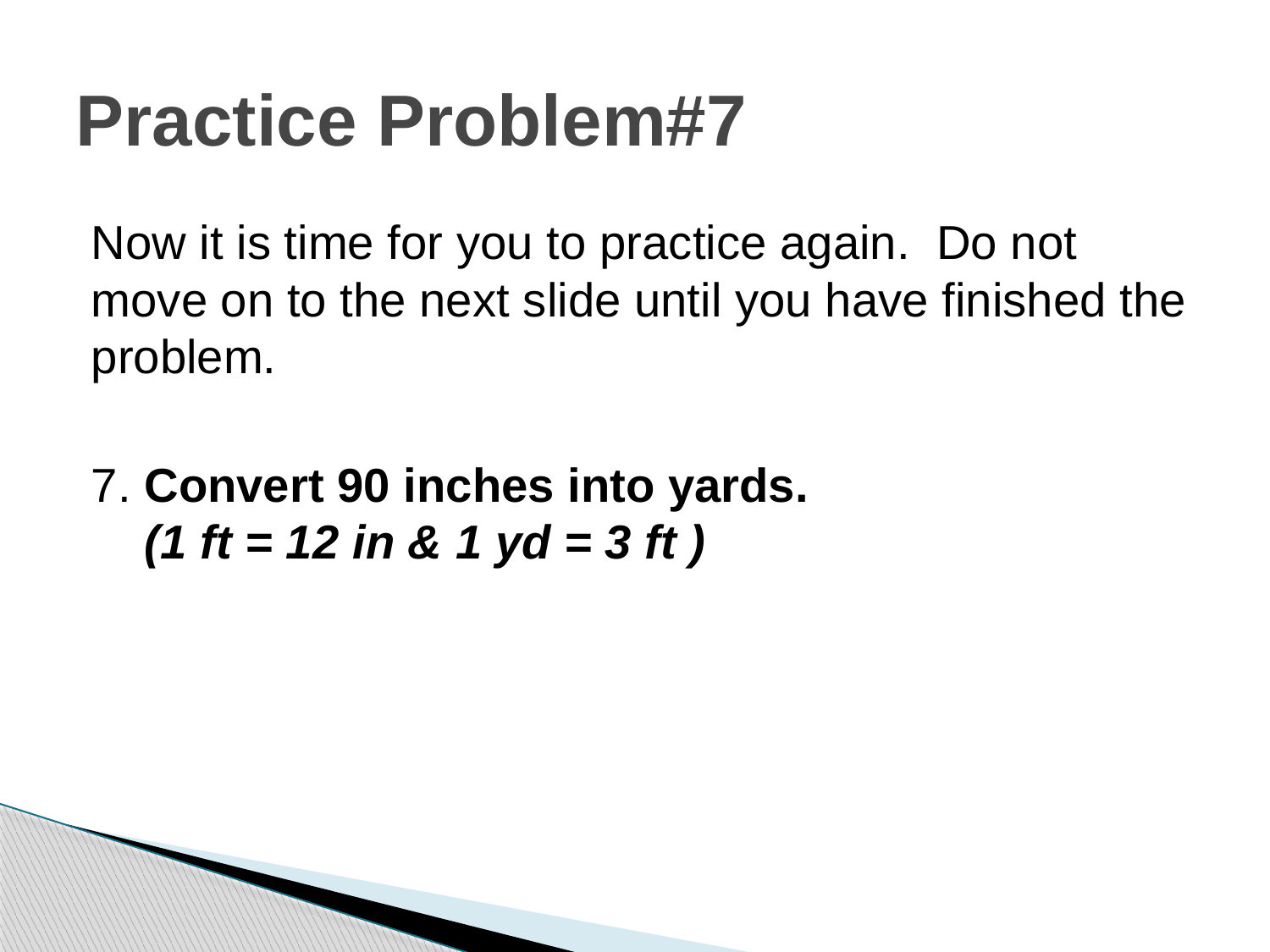

# Practice Problem#7
Now it is time for you to practice again.  Do not move on to the next slide until you have finished the problem.

7. Convert 90 inches into yards.
    (1 ft = 12 in & 1 yd = 3 ft )